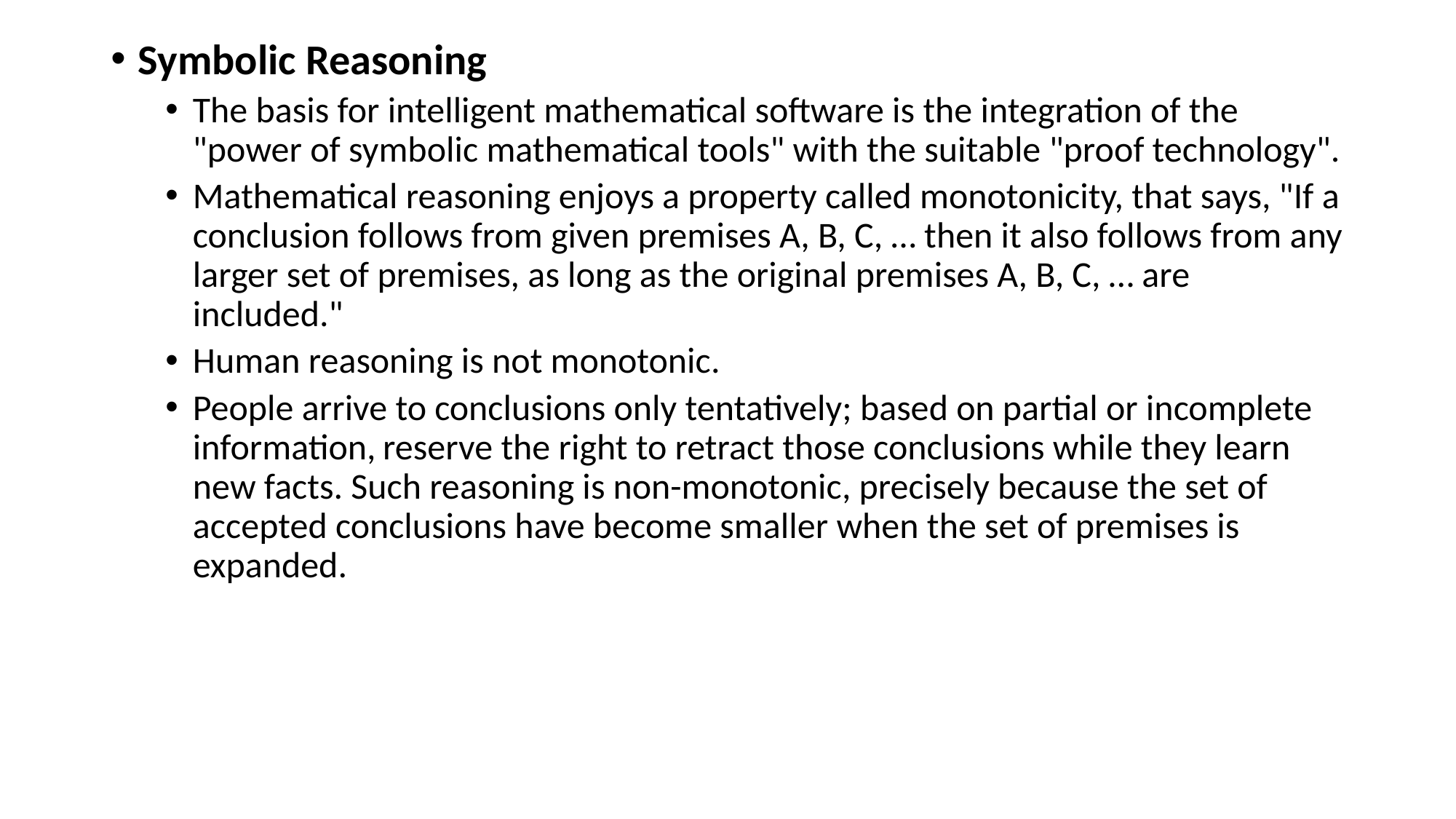

Symbolic Reasoning
The basis for intelligent mathematical software is the integration of the "power of symbolic mathematical tools" with the suitable "proof technology".
Mathematical reasoning enjoys a property called monotonicity, that says, "If a conclusion follows from given premises A, B, C, … then it also follows from any larger set of premises, as long as the original premises A, B, C, … are included."
Human reasoning is not monotonic.
People arrive to conclusions only tentatively; based on partial or incomplete information, reserve the right to retract those conclusions while they learn new facts. Such reasoning is non-monotonic, precisely because the set of accepted conclusions have become smaller when the set of premises is expanded.